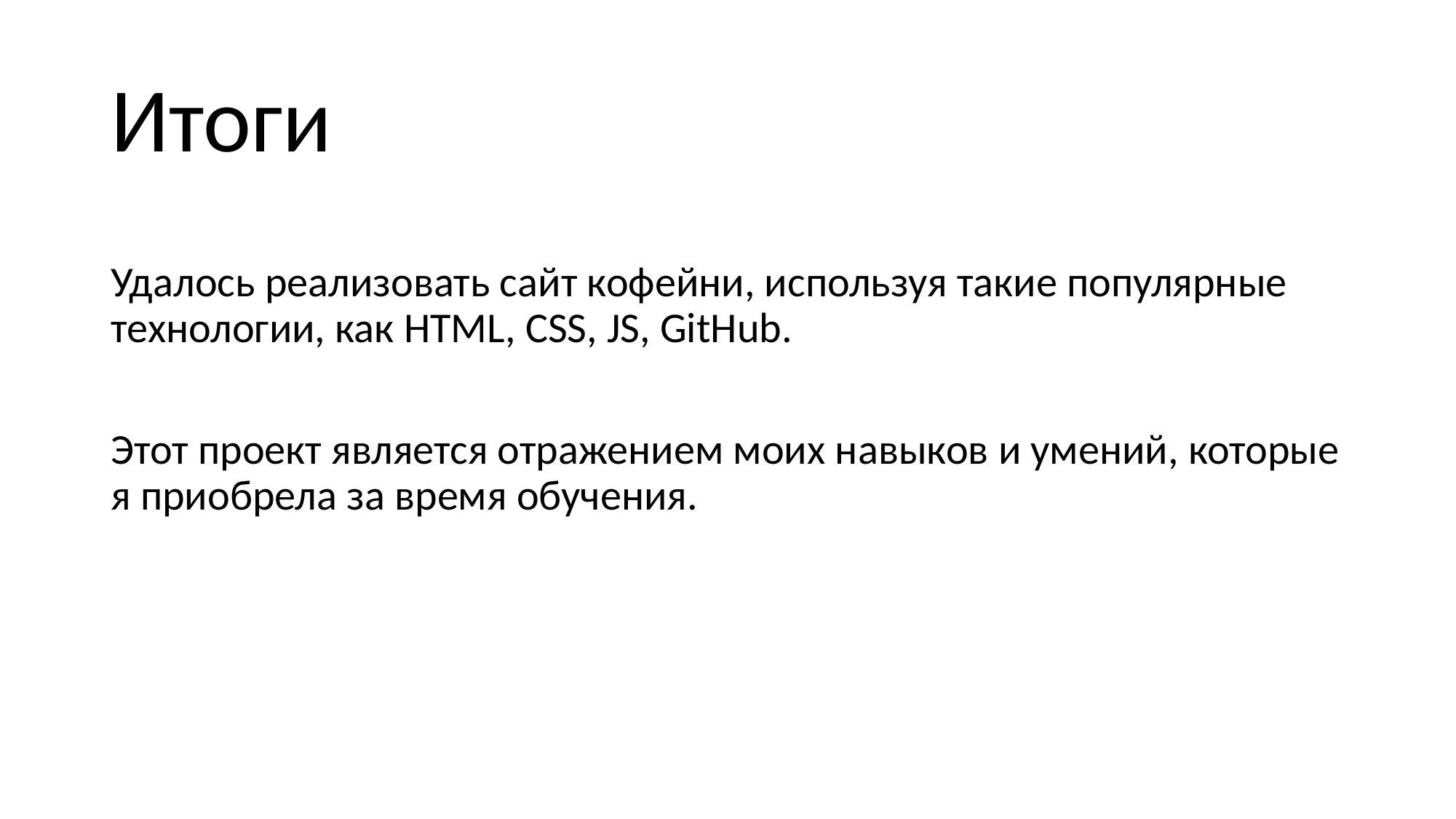

# Итоги
Удалось реализовать сайт кофейни, используя такие популярные технологии, как HTML, CSS, JS, GitHub.

Этот проект является отражением моих навыков и умений, которые я приобрела за время обучения.